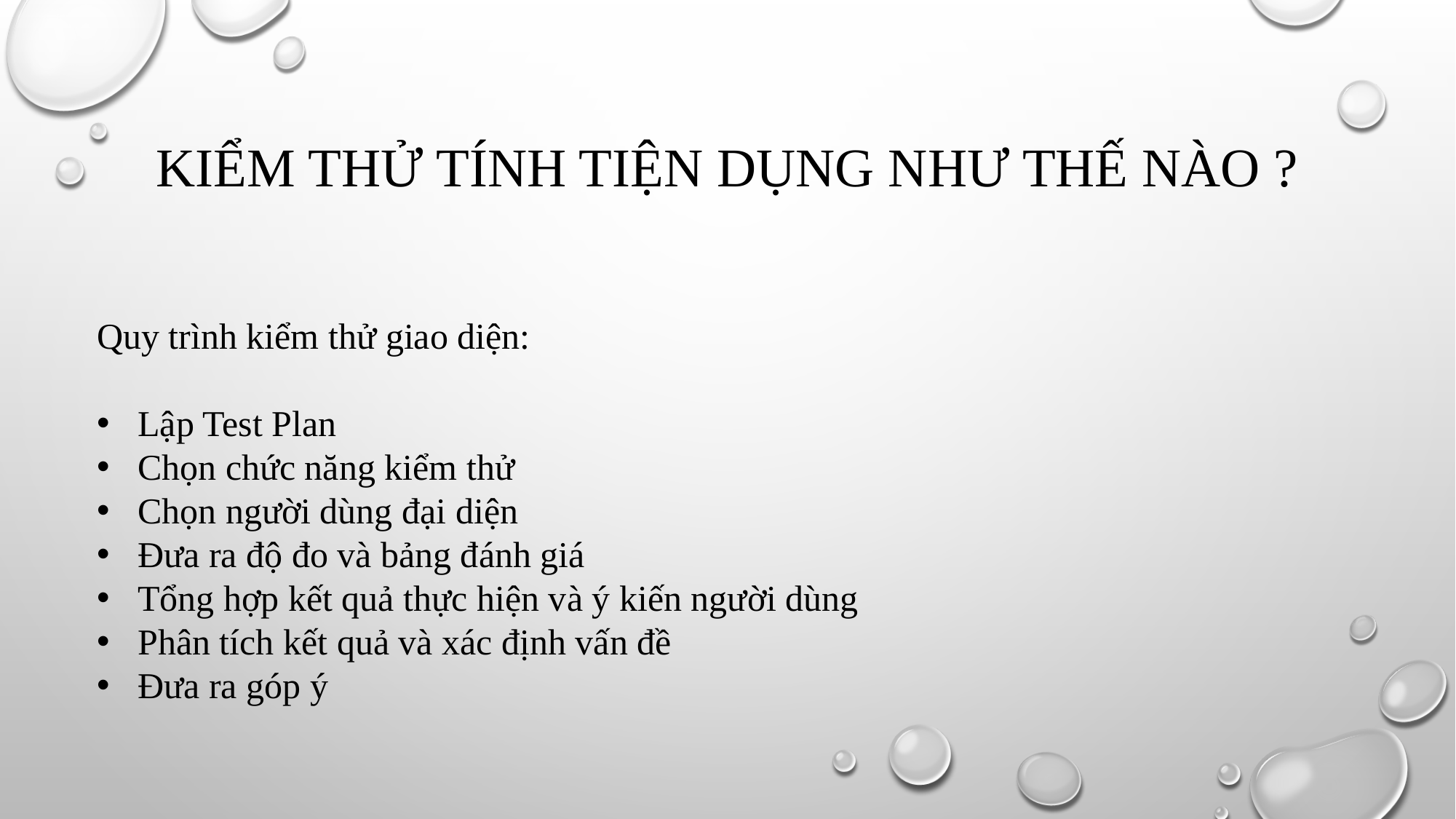

# Kiểm thử tính tiện dụng như thế nào ?
Quy trình kiểm thử giao diện:

Lập Test Plan
Chọn chức năng kiểm thử
Chọn người dùng đại diện
Đưa ra độ đo và bảng đánh giá
Tổng hợp kết quả thực hiện và ý kiến người dùng
Phân tích kết quả và xác định vấn đề
Đưa ra góp ý